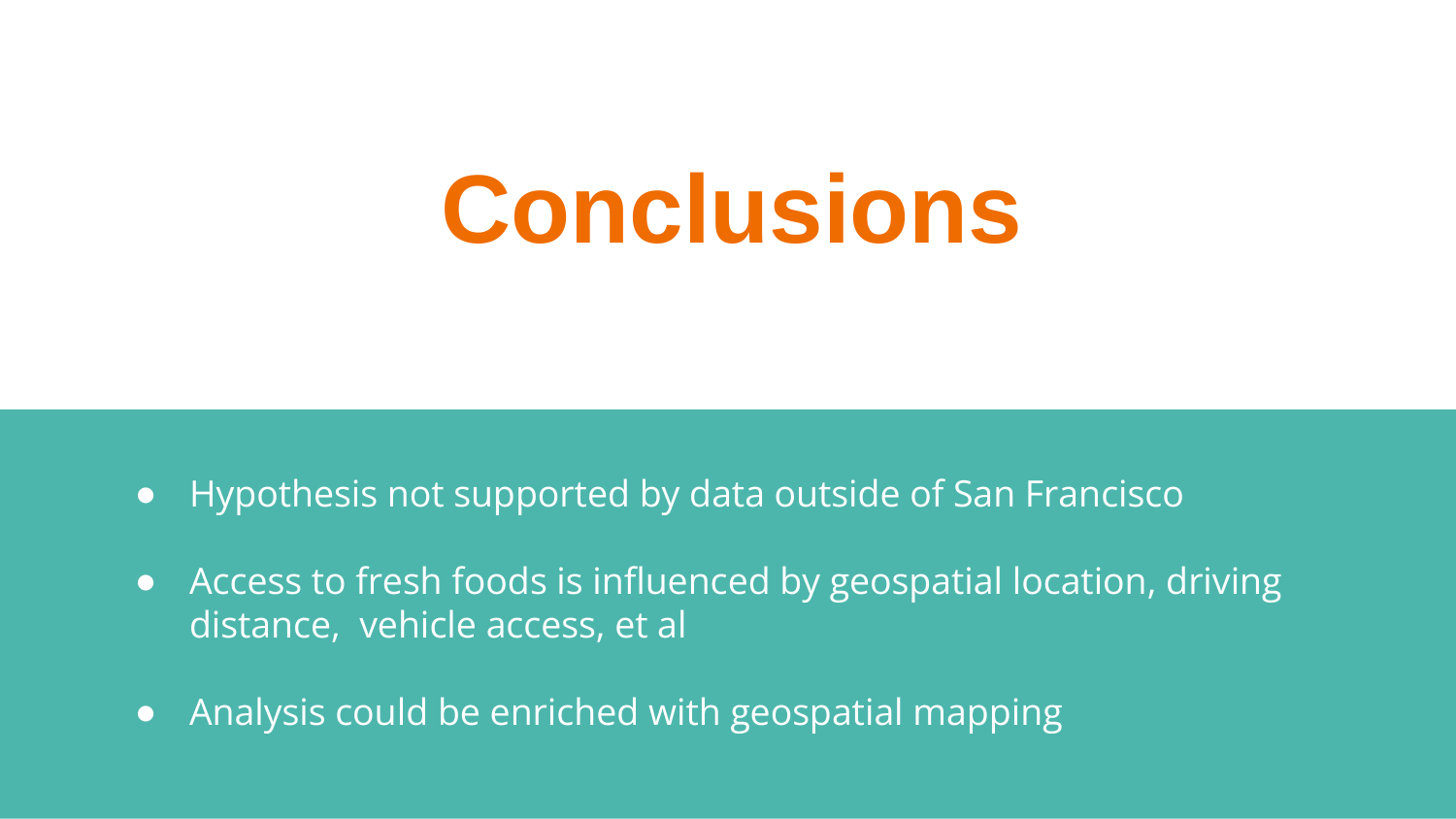

# Conclusions
Hypothesis not supported by data outside of San Francisco

Access to fresh foods is influenced by geospatial location, driving distance,  vehicle access, et al

Analysis could be enriched with geospatial mapping